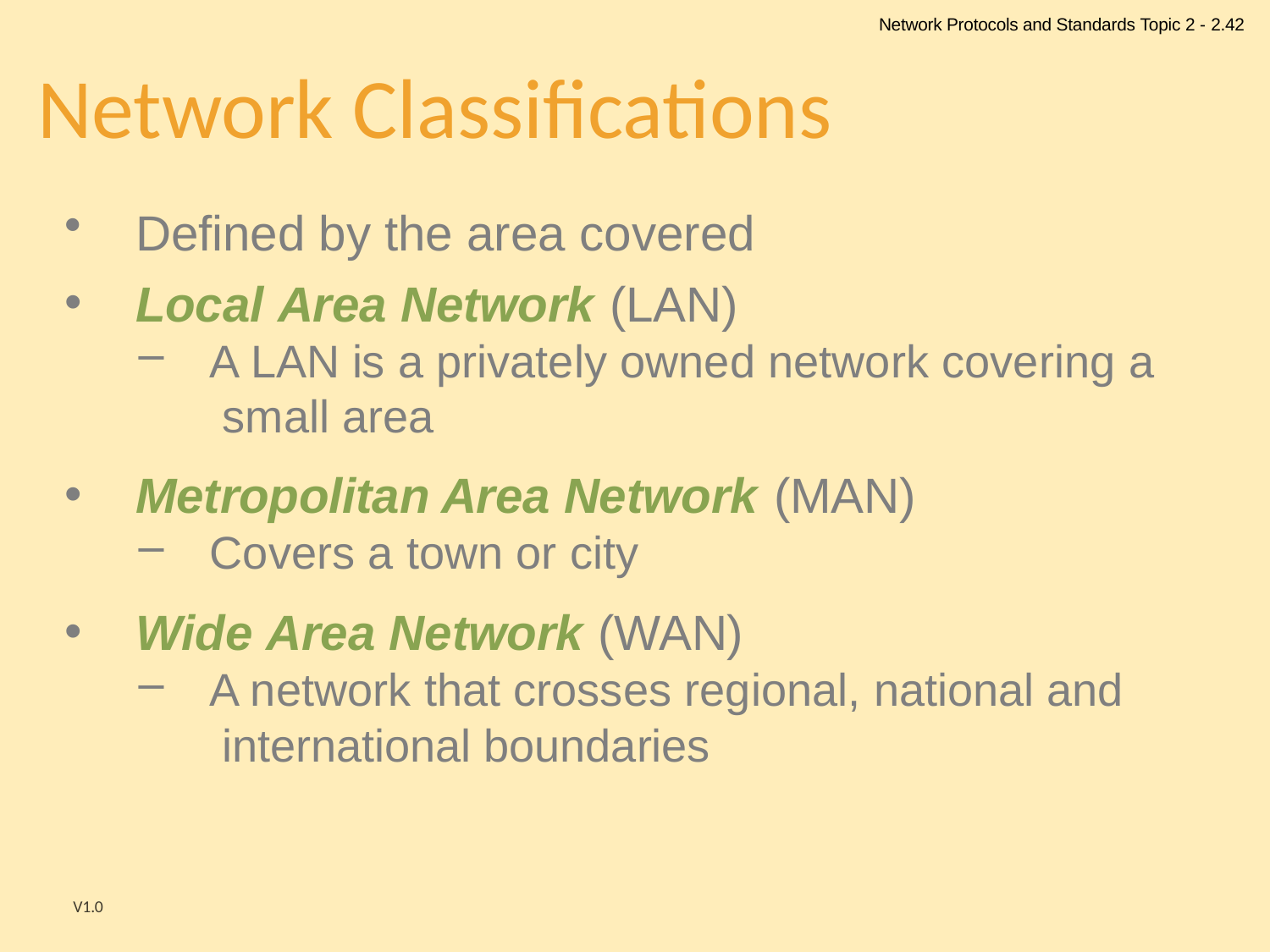

Network Protocols and Standards Topic 2 - 2.42
# Network Classifications
Defined by the area covered
Local Area Network (LAN)
A LAN is a privately owned network covering a  small area
Metropolitan Area Network (MAN)
Covers a town or city
Wide Area Network (WAN)
A network that crosses regional, national and  international boundaries
V1.0